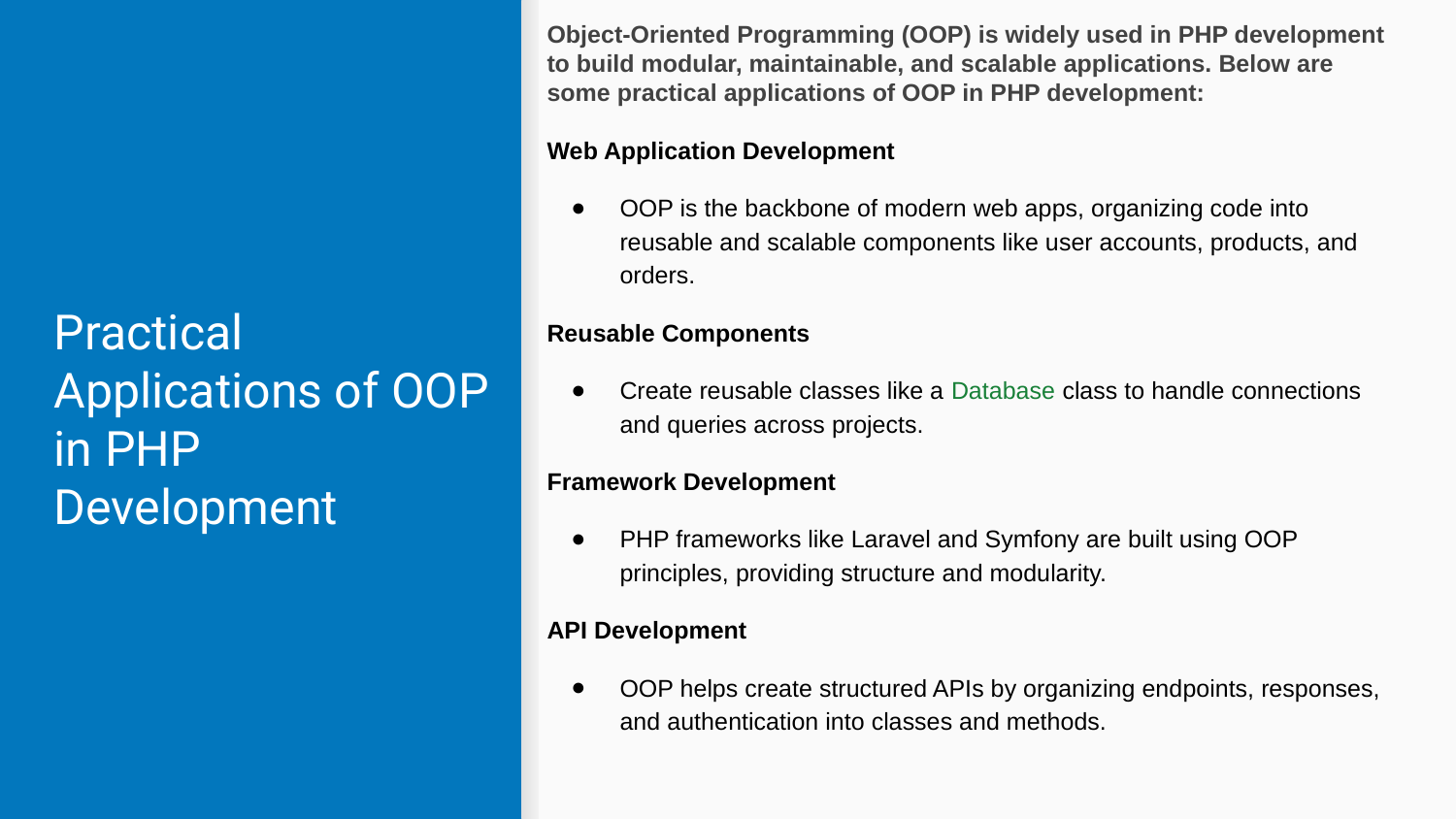

Object-Oriented Programming (OOP) is widely used in PHP development to build modular, maintainable, and scalable applications. Below are some practical applications of OOP in PHP development:

Web Application Development
OOP is the backbone of modern web apps, organizing code into reusable and scalable components like user accounts, products, and orders.
Reusable Components
Create reusable classes like a Database class to handle connections and queries across projects.
Framework Development
PHP frameworks like Laravel and Symfony are built using OOP principles, providing structure and modularity.
API Development
OOP helps create structured APIs by organizing endpoints, responses, and authentication into classes and methods.
# Practical Applications of OOP in PHP Development